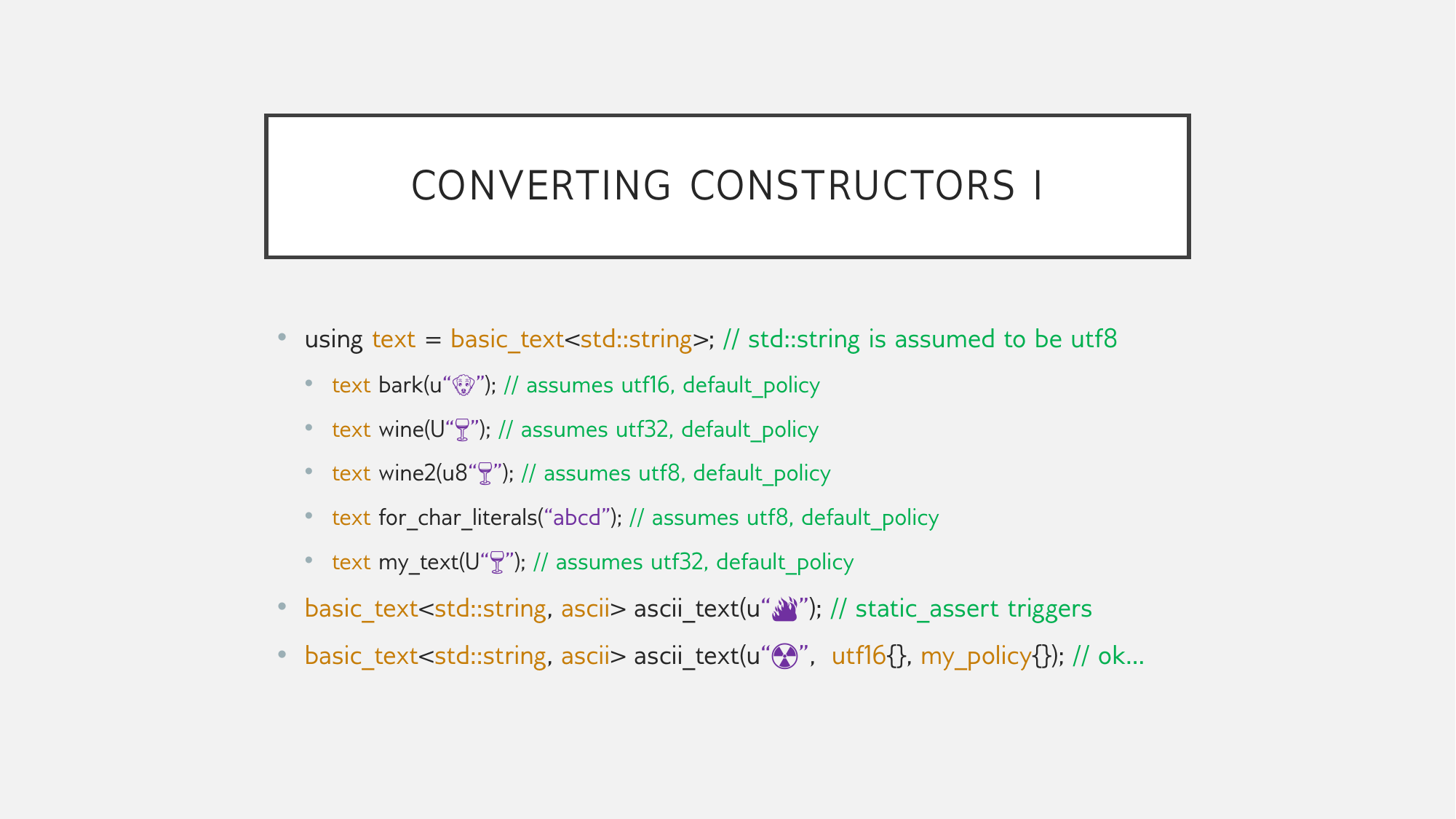

# Converting Constructors I
using text = basic_text<std::string>; // std::string is assumed to be utf8
text bark(u“🐶”); // assumes utf16, default_policy
text wine(U“🍷”); // assumes utf32, default_policy
text wine2(u8“🍷”); // assumes utf8, default_policy
text for_char_literals(“abcd”); // assumes utf8, default_policy
text my_text(U“🍷”); // assumes utf32, default_policy
basic_text<std::string, ascii> ascii_text(u“🔥”); // static_assert triggers
basic_text<std::string, ascii> ascii_text(u“☢️”,  utf16{}, my_policy{}); // ok…